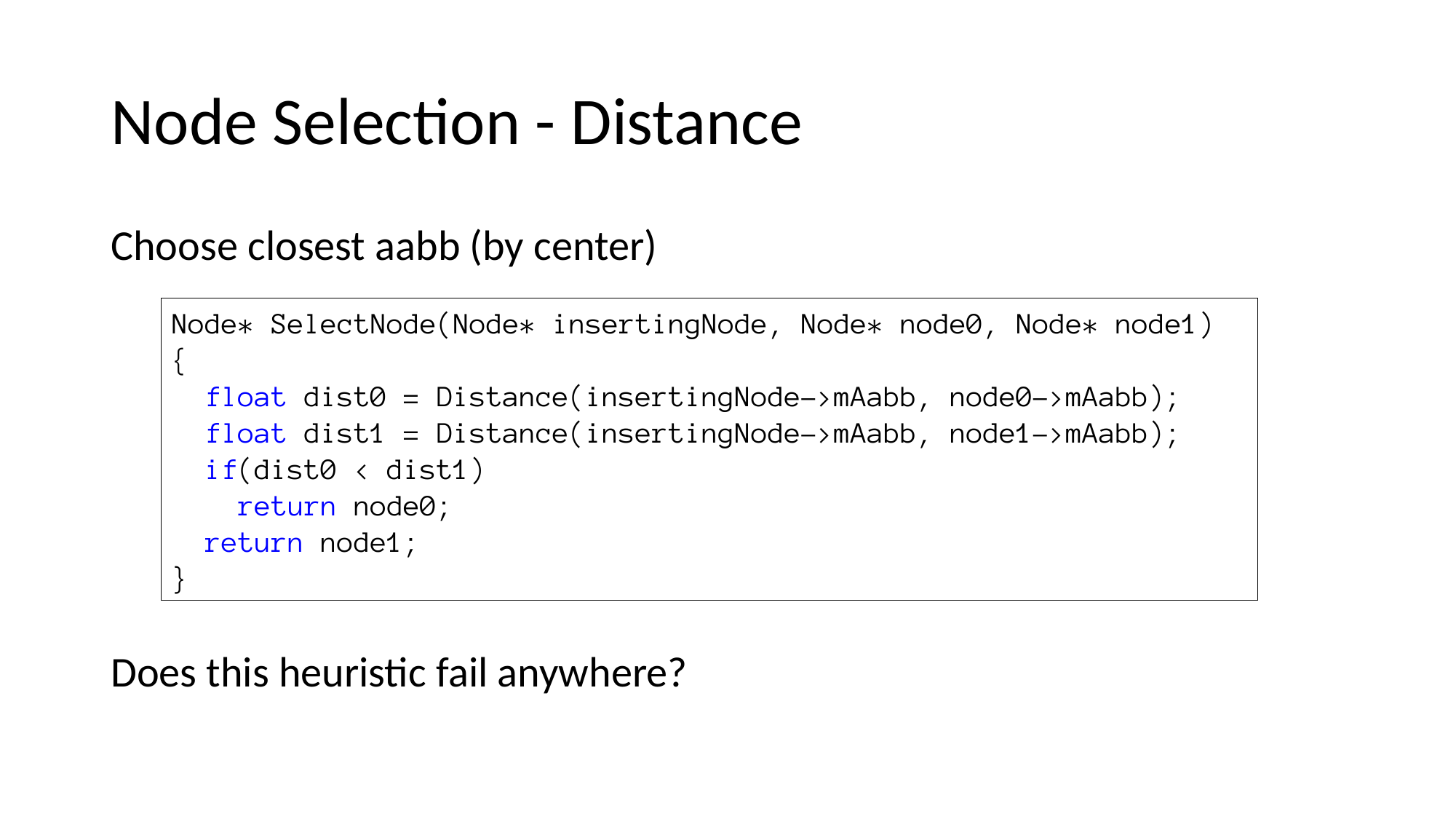

# Node Selection - Distance
Choose closest aabb (by center)

Does this heuristic fail anywhere?
Node* SelectNode(Node* insertingNode, Node* node0, Node* node1)
{
  float dist0 = Distance(insertingNode->mAabb, node0->mAabb);
  float dist1 = Distance(insertingNode->mAabb, node1->mAabb);
  if(dist0 < dist1)
    return node0;
  return node1;
}